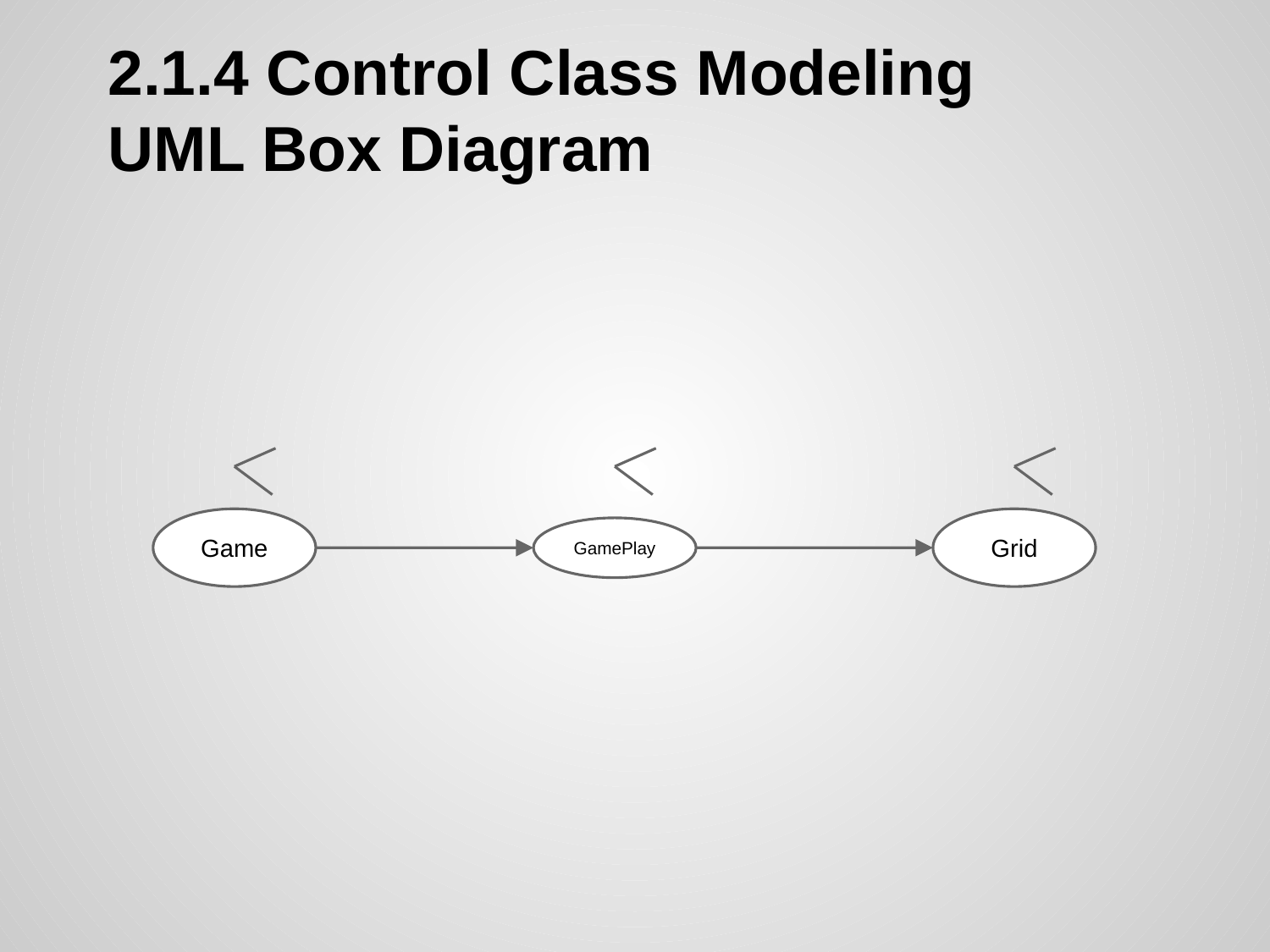

# 2.1.4 Control Class Modeling
UML Box Diagram
Game
GamePlay
Grid